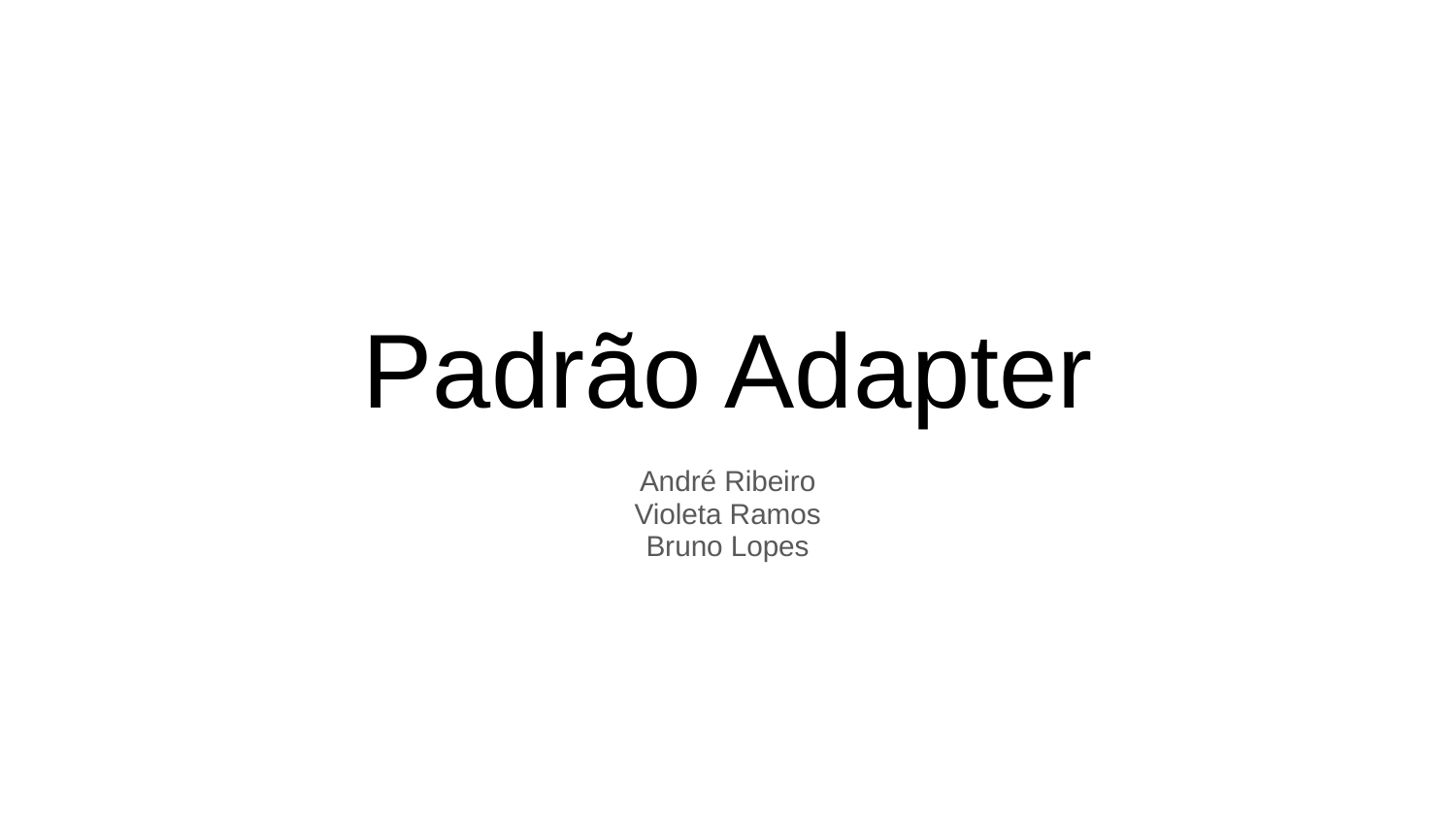

# Padrão Adapter
André Ribeiro
Violeta Ramos
Bruno Lopes